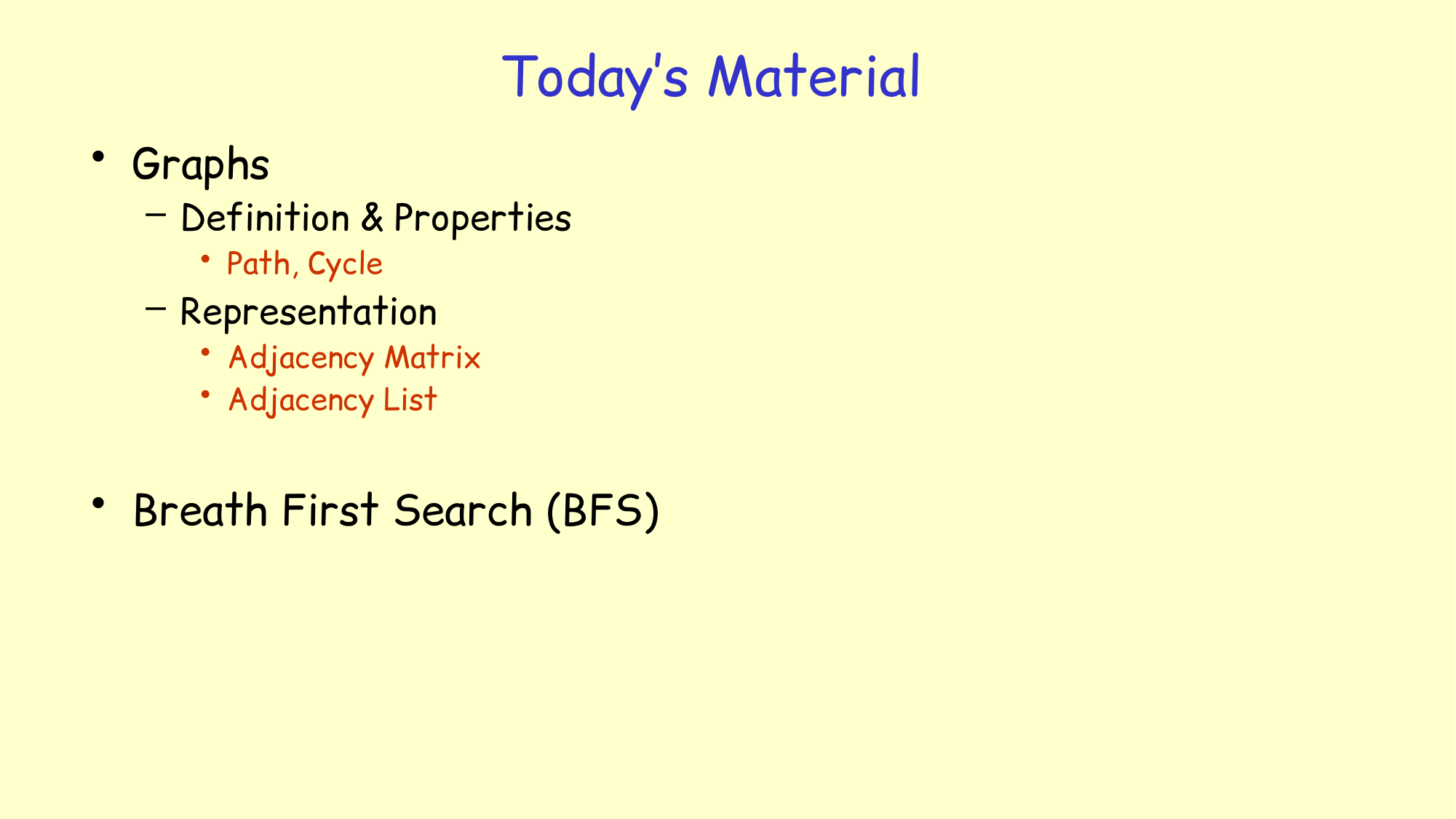

# Today’s Material
Graphs
Definition & Properties
Path, Cycle
Representation
Adjacency Matrix
Adjacency List

Breath First Search (BFS)